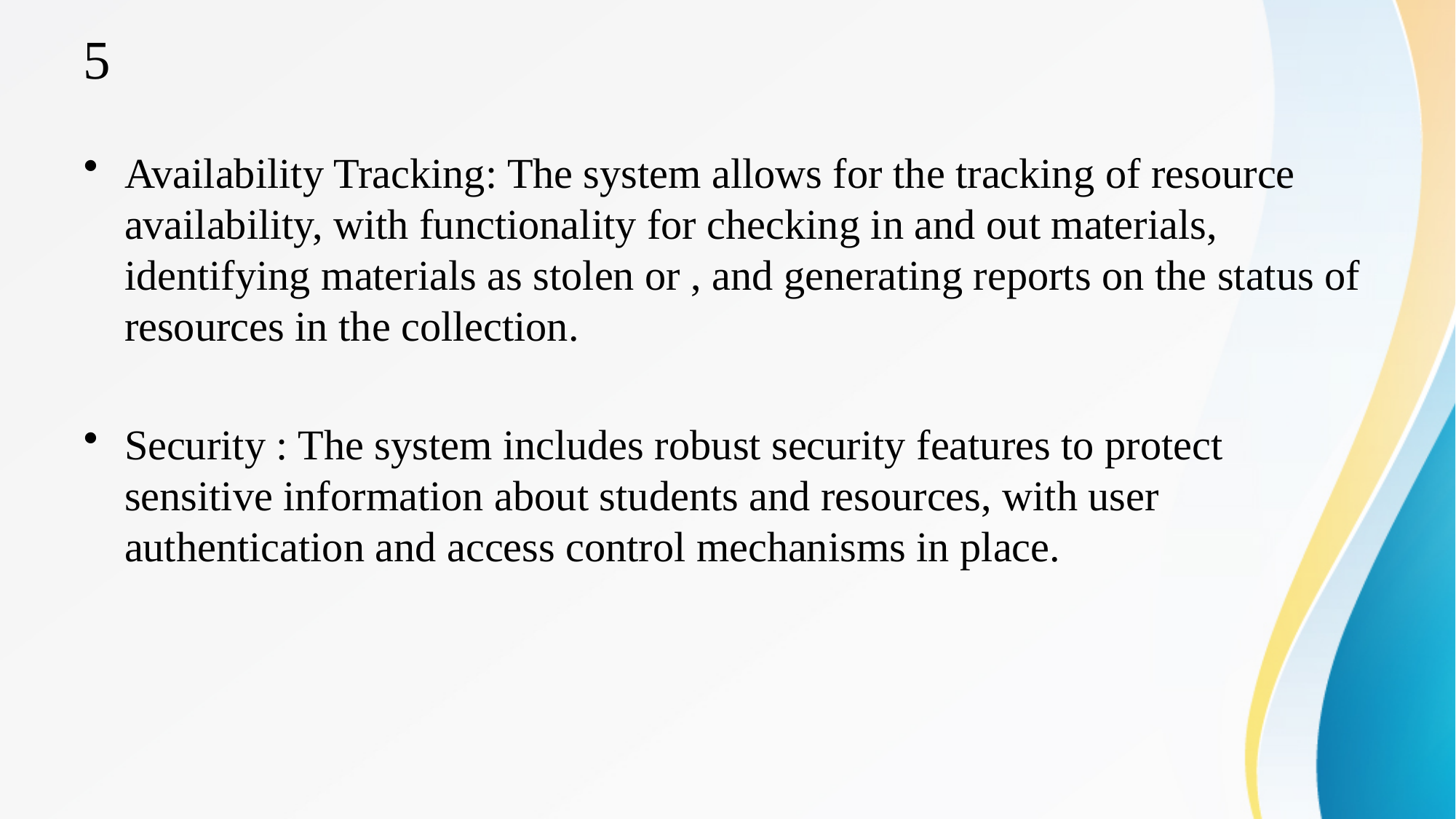

# 5
Availability Tracking: The system allows for the tracking of resource availability, with functionality for checking in and out materials, identifying materials as stolen or , and generating reports on the status of resources in the collection.

Security : The system includes robust security features to protect sensitive information about students and resources, with user authentication and access control mechanisms in place.